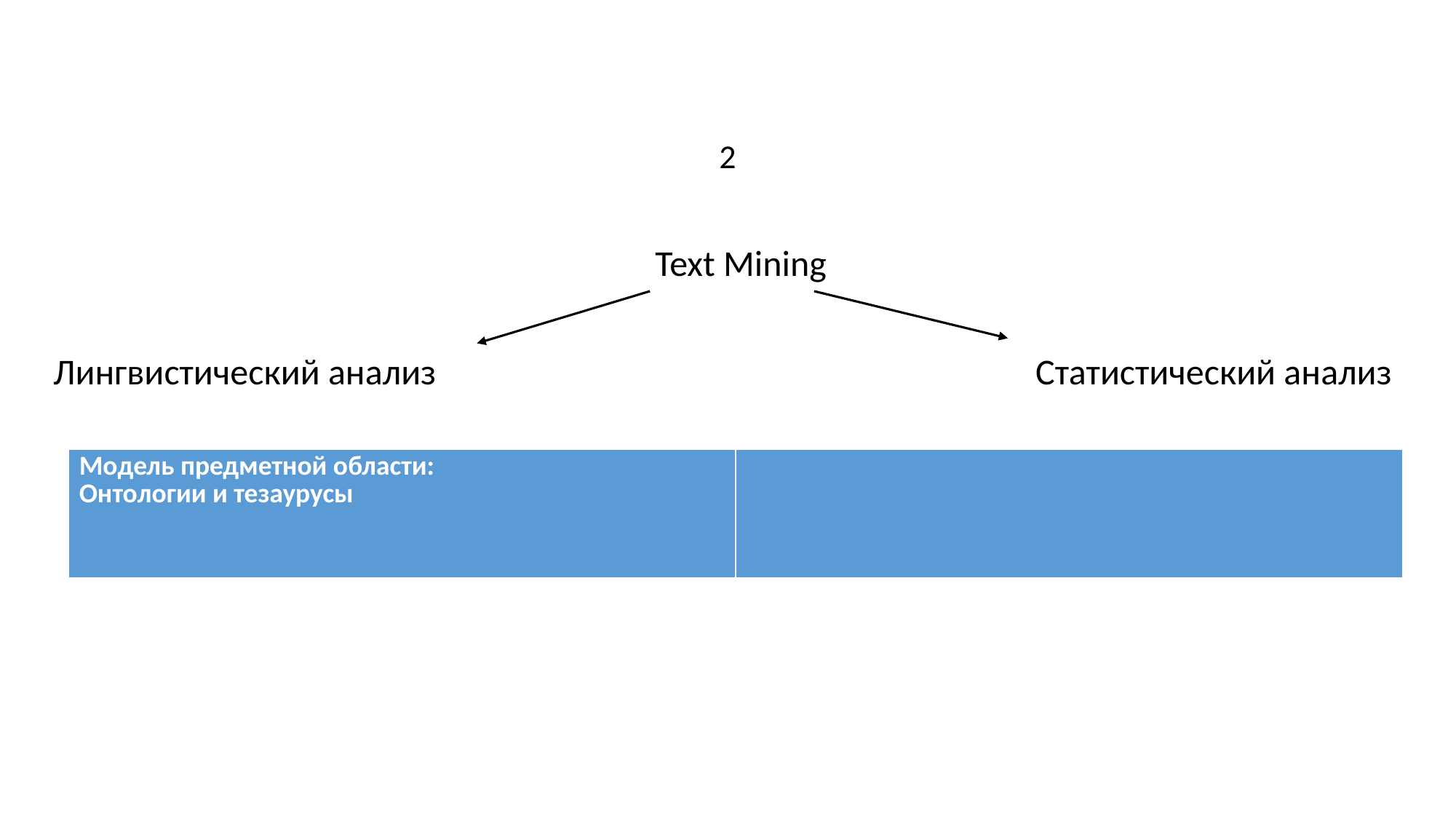

# 2
Text Mining

Лингвистический анализ						Статистический анализ
| Модель предметной области: Онтологии и тезаурусы |  |
| --- | --- |